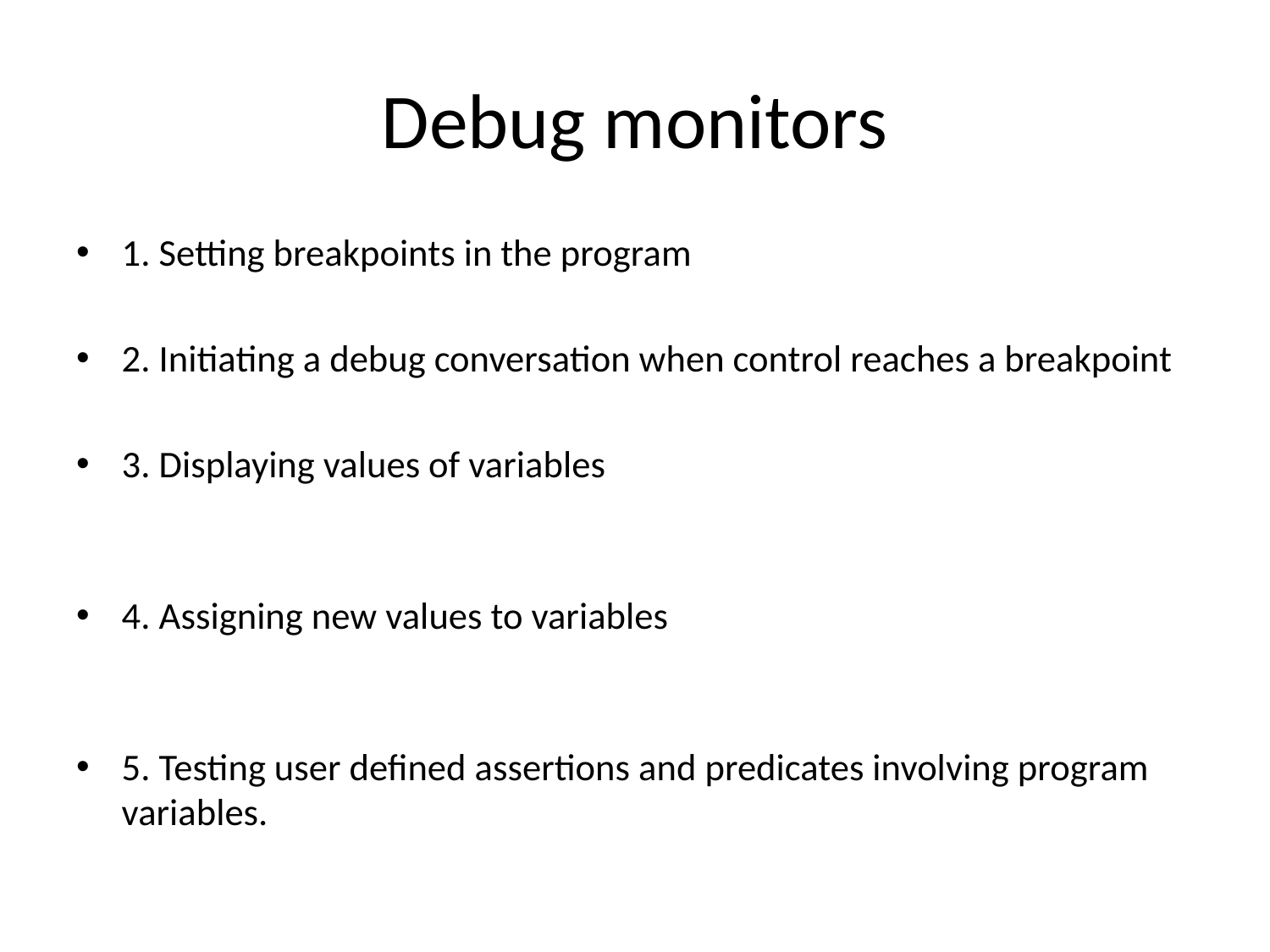

# Debug monitors
1. Setting breakpoints in the program

2. Initiating a debug conversation when control reaches a breakpoint

3. Displaying values of variables

4. Assigning new values to variables

5. Testing user defined assertions and predicates involving program variables.